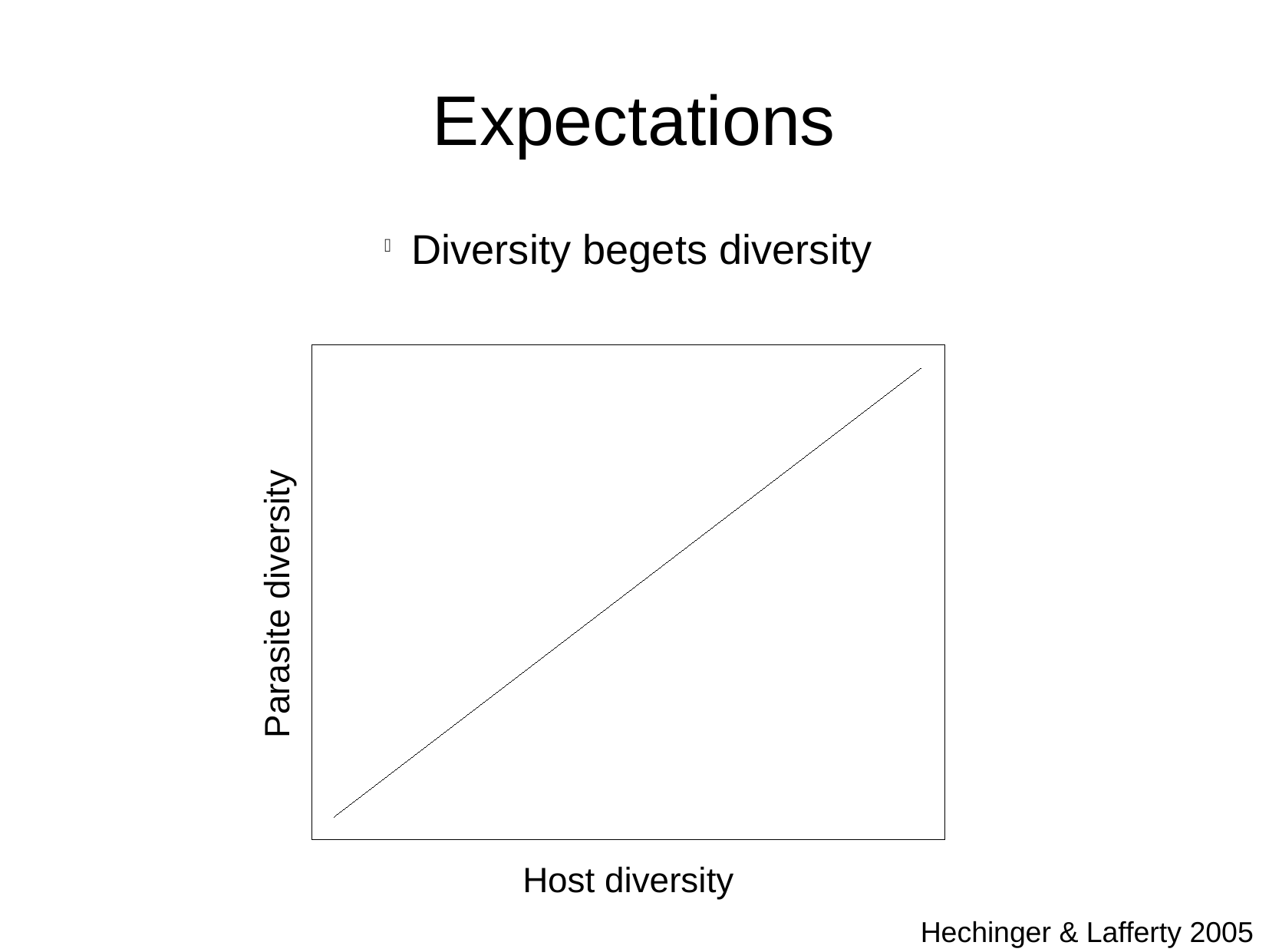

Expectations
Diversity begets diversity

Parasite diversity
Host diversity
Hechinger & Lafferty 2005